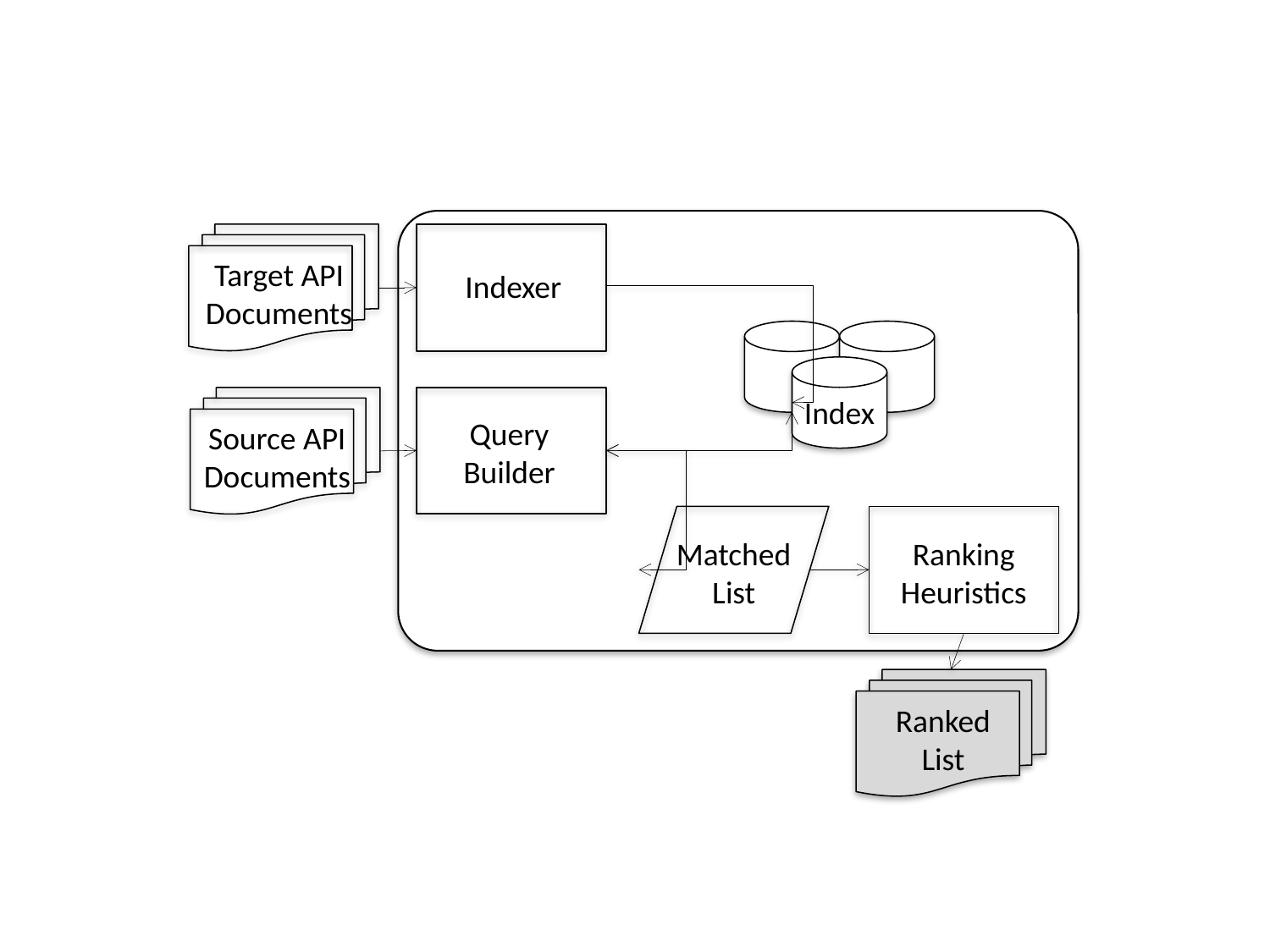

Target API
Documents

Indexer

Index

Source API
Documents

Query Builder

Matched
List

Ranking
Heuristics

Ranked
List